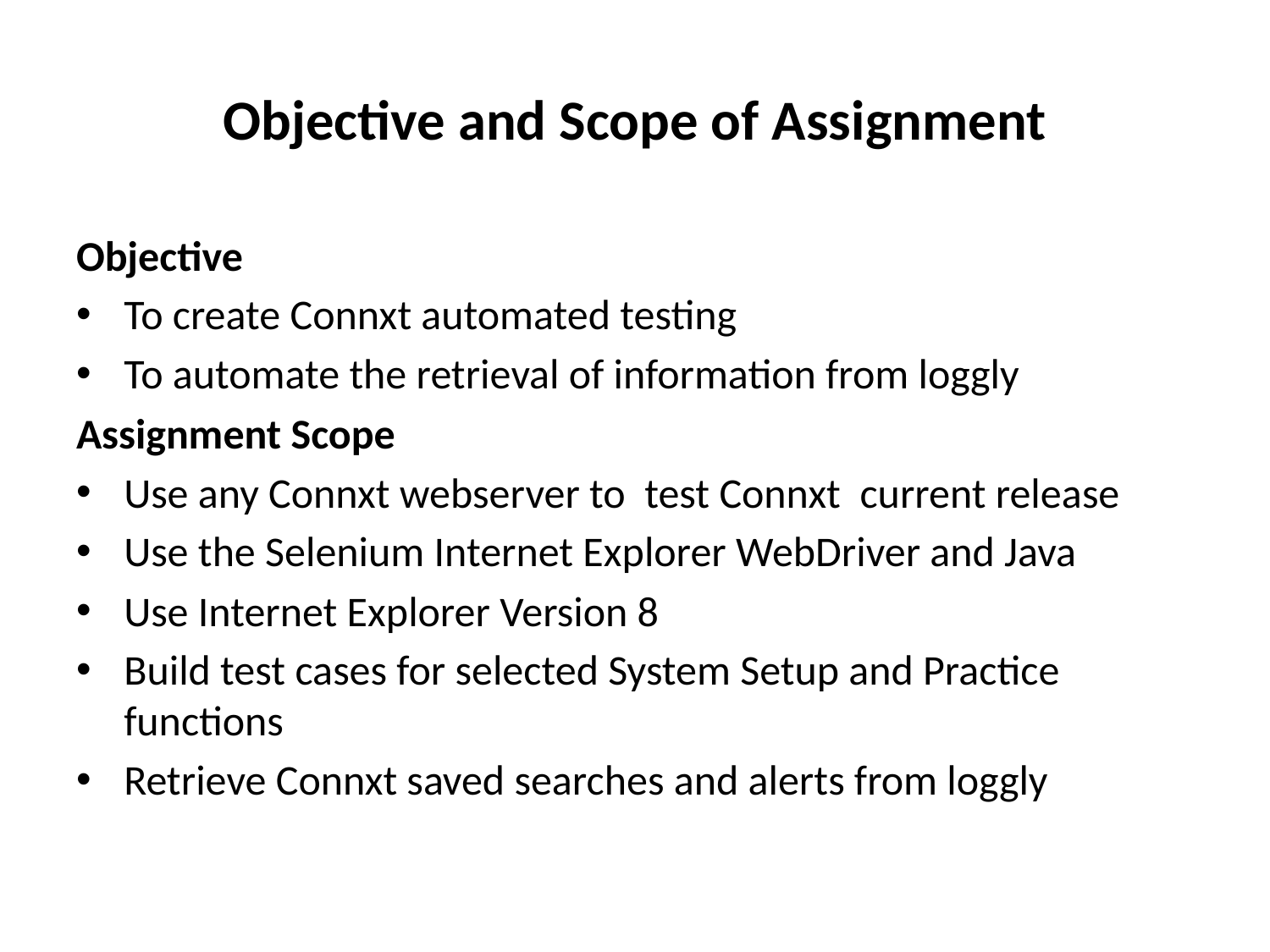

# Objective and Scope of Assignment
Objective
To create Connxt automated testing
To automate the retrieval of information from loggly
Assignment Scope
Use any Connxt webserver to  test Connxt  current release
Use the Selenium Internet Explorer WebDriver and Java
Use Internet Explorer Version 8
Build test cases for selected System Setup and Practice functions
Retrieve Connxt saved searches and alerts from loggly